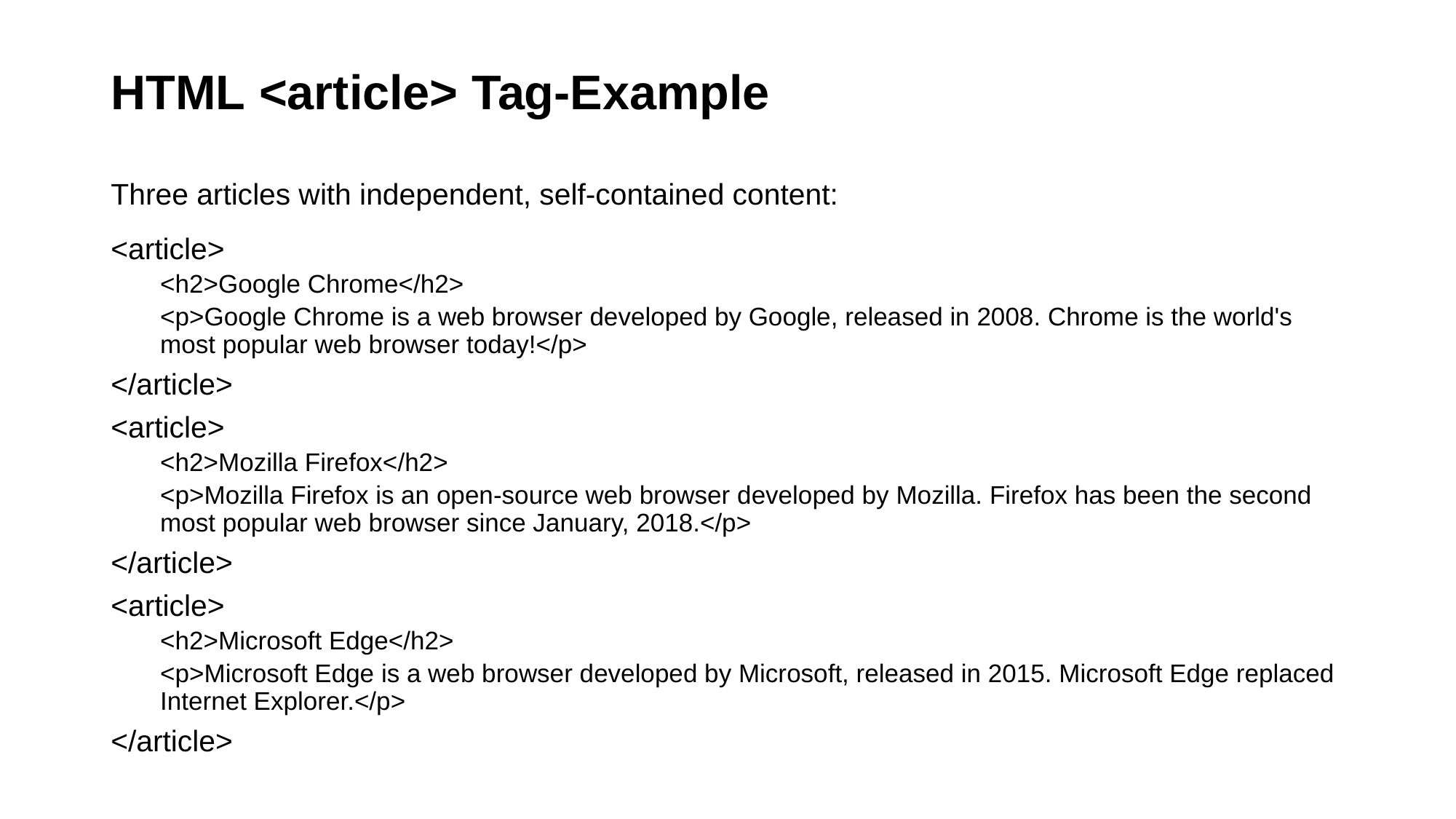

# HTML <article> Tag-Example
Three articles with independent, self-contained content:
<article>
<h2>Google Chrome</h2>
<p>Google Chrome is a web browser developed by Google, released in 2008. Chrome is the world's most popular web browser today!</p>
</article>
<article>
<h2>Mozilla Firefox</h2>
<p>Mozilla Firefox is an open-source web browser developed by Mozilla. Firefox has been the second most popular web browser since January, 2018.</p>
</article>
<article>
<h2>Microsoft Edge</h2>
<p>Microsoft Edge is a web browser developed by Microsoft, released in 2015. Microsoft Edge replaced Internet Explorer.</p>
</article>